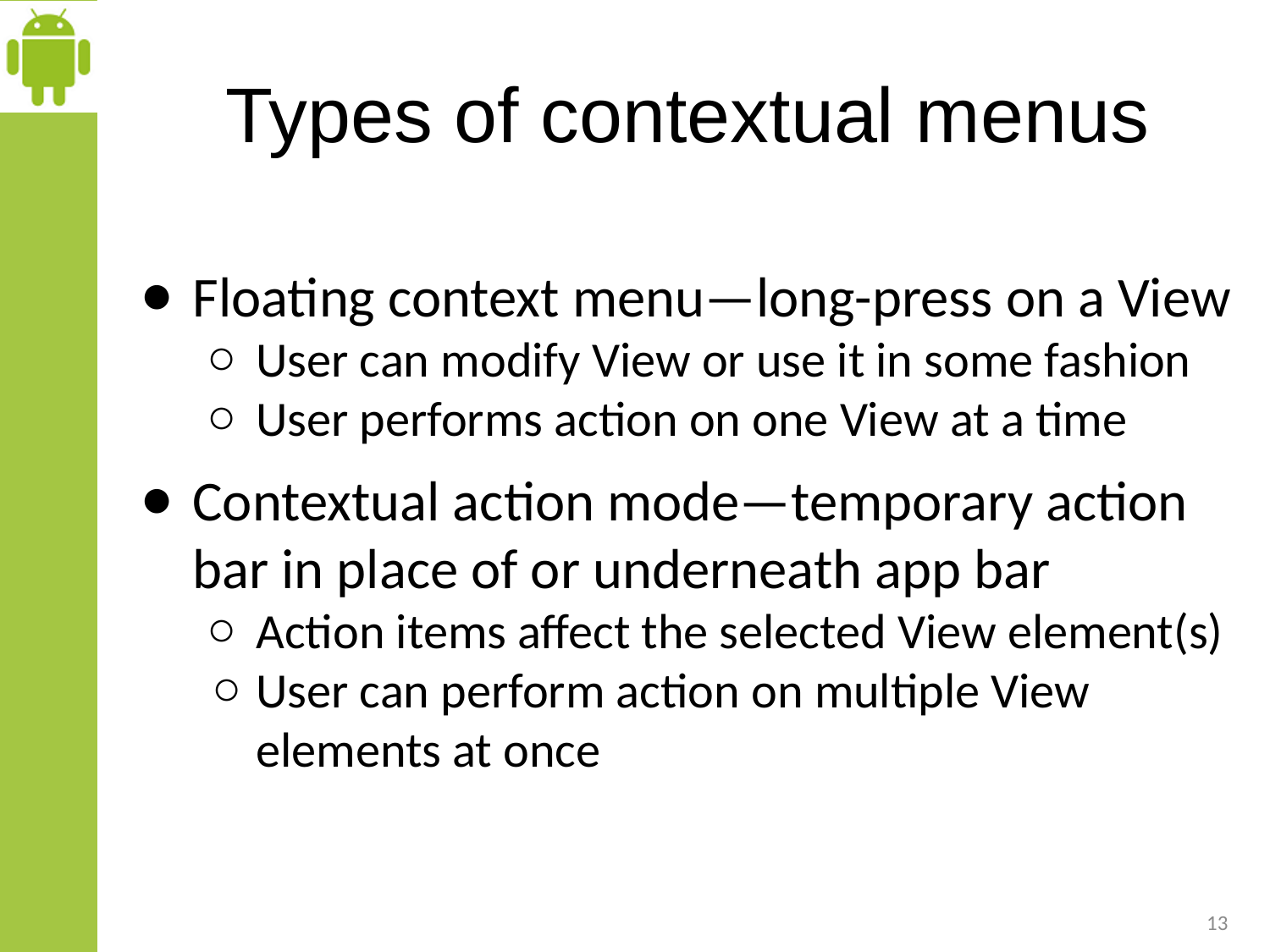

# Types of contextual menus
Floating context menu—long-press on a View
User can modify View or use it in some fashion
User performs action on one View at a time
Contextual action mode—temporary action bar in place of or underneath app bar
Action items affect the selected View element(s)
User can perform action on multiple View elements at once

13